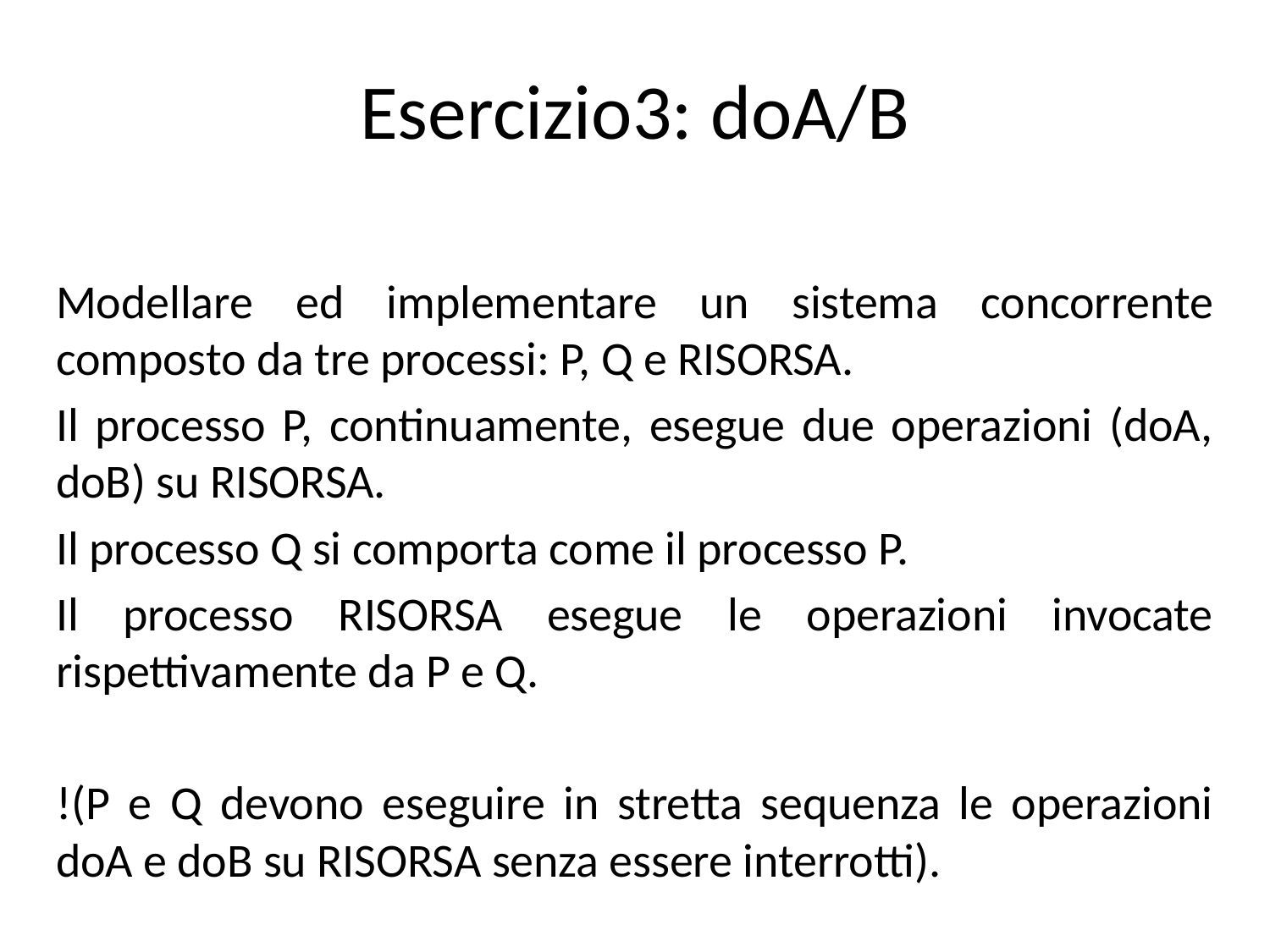

# Esercizio3: doA/B
Modellare ed implementare un sistema concorrente composto da tre processi: P, Q e RISORSA.
Il processo P, continuamente, esegue due operazioni (doA, doB) su RISORSA.
Il processo Q si comporta come il processo P.
Il processo RISORSA esegue le operazioni invocate rispettivamente da P e Q.

!(P e Q devono eseguire in stretta sequenza le operazioni doA e doB su RISORSA senza essere interrotti).